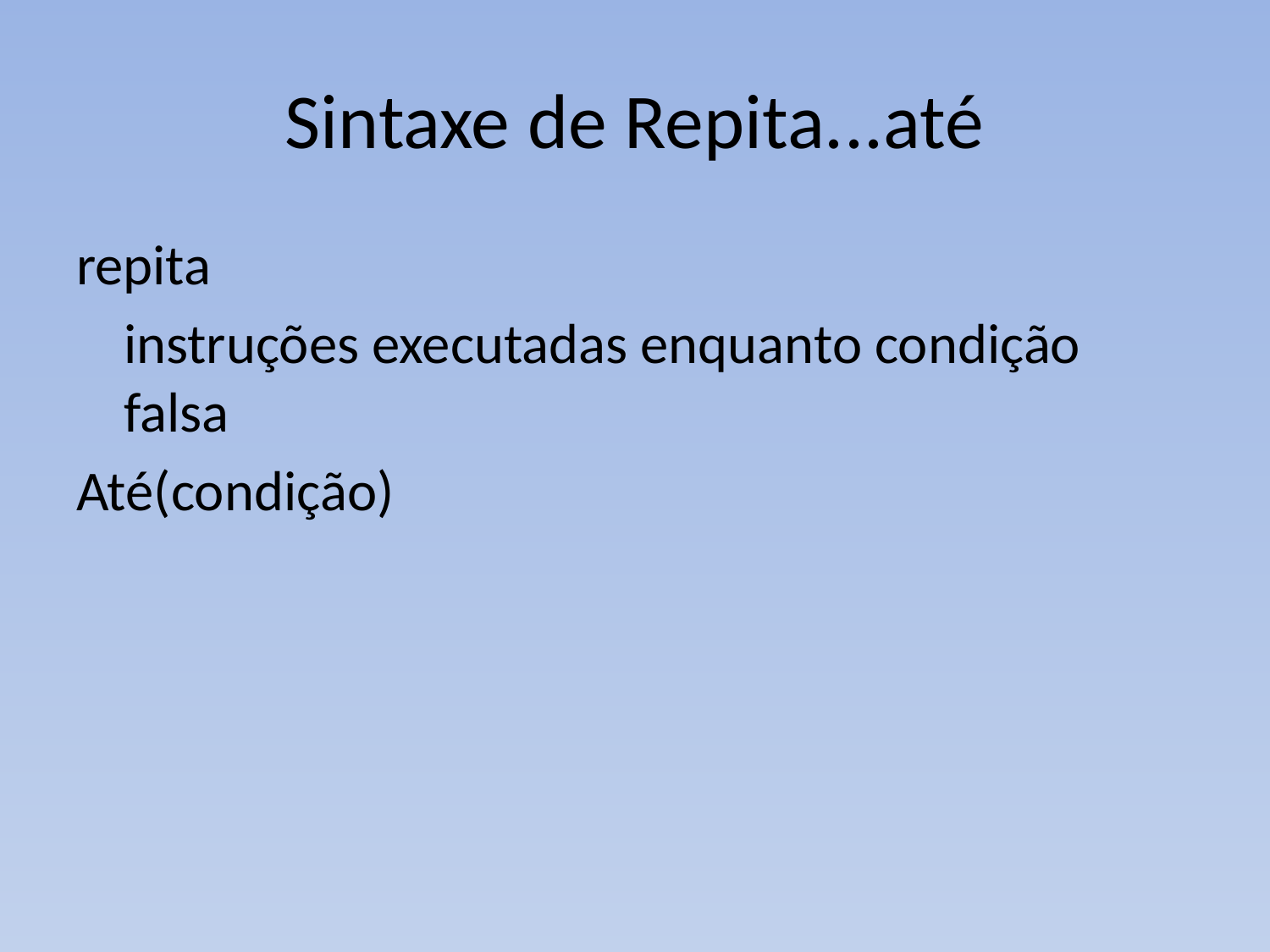

# Sintaxe de Repita...até
repita
	instruções executadas enquanto condição falsa
Até(condição)